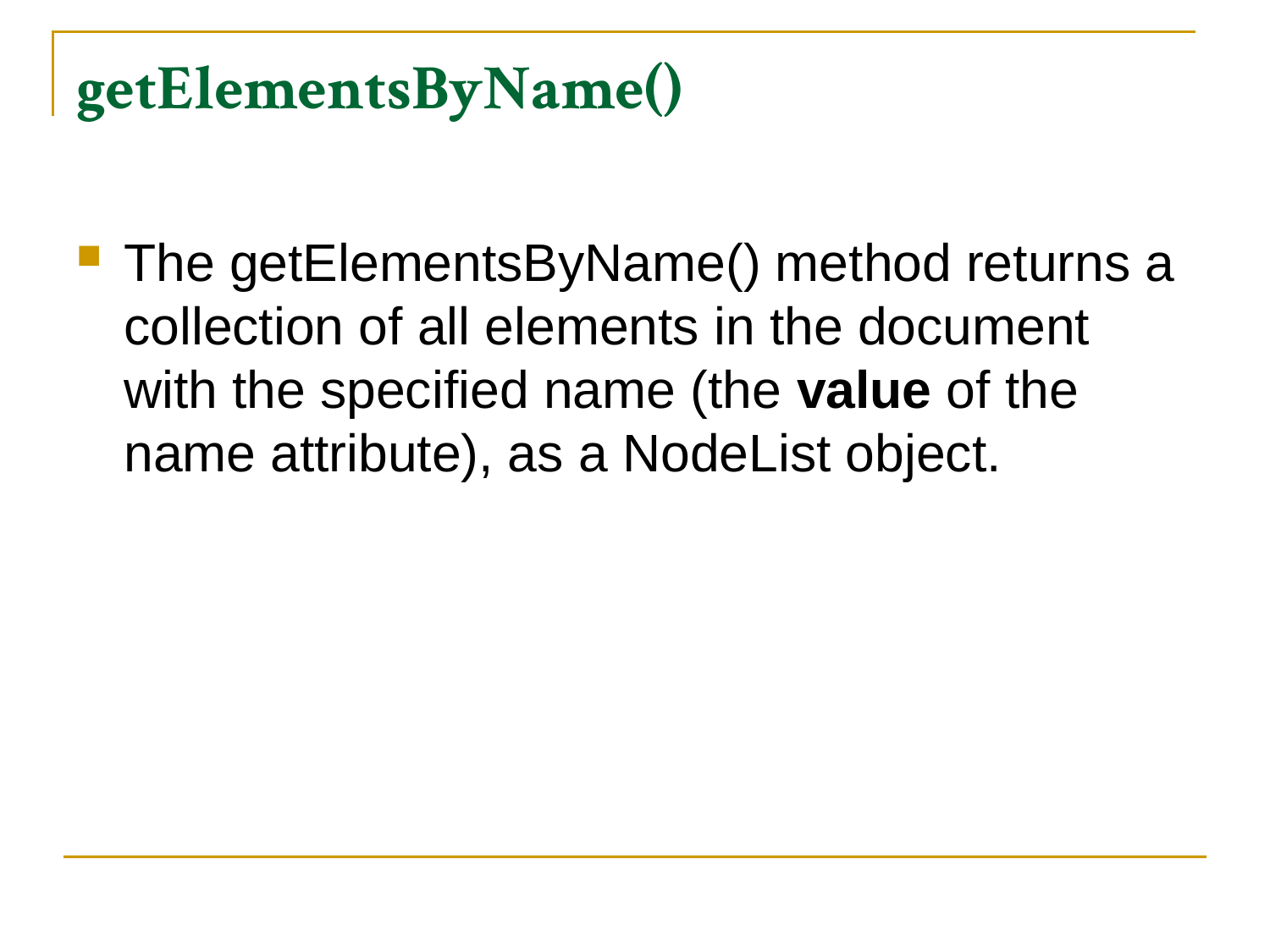

# getElementsByName()
The getElementsByName() method returns a collection of all elements in the document with the specified name (the value of the name attribute), as a NodeList object.